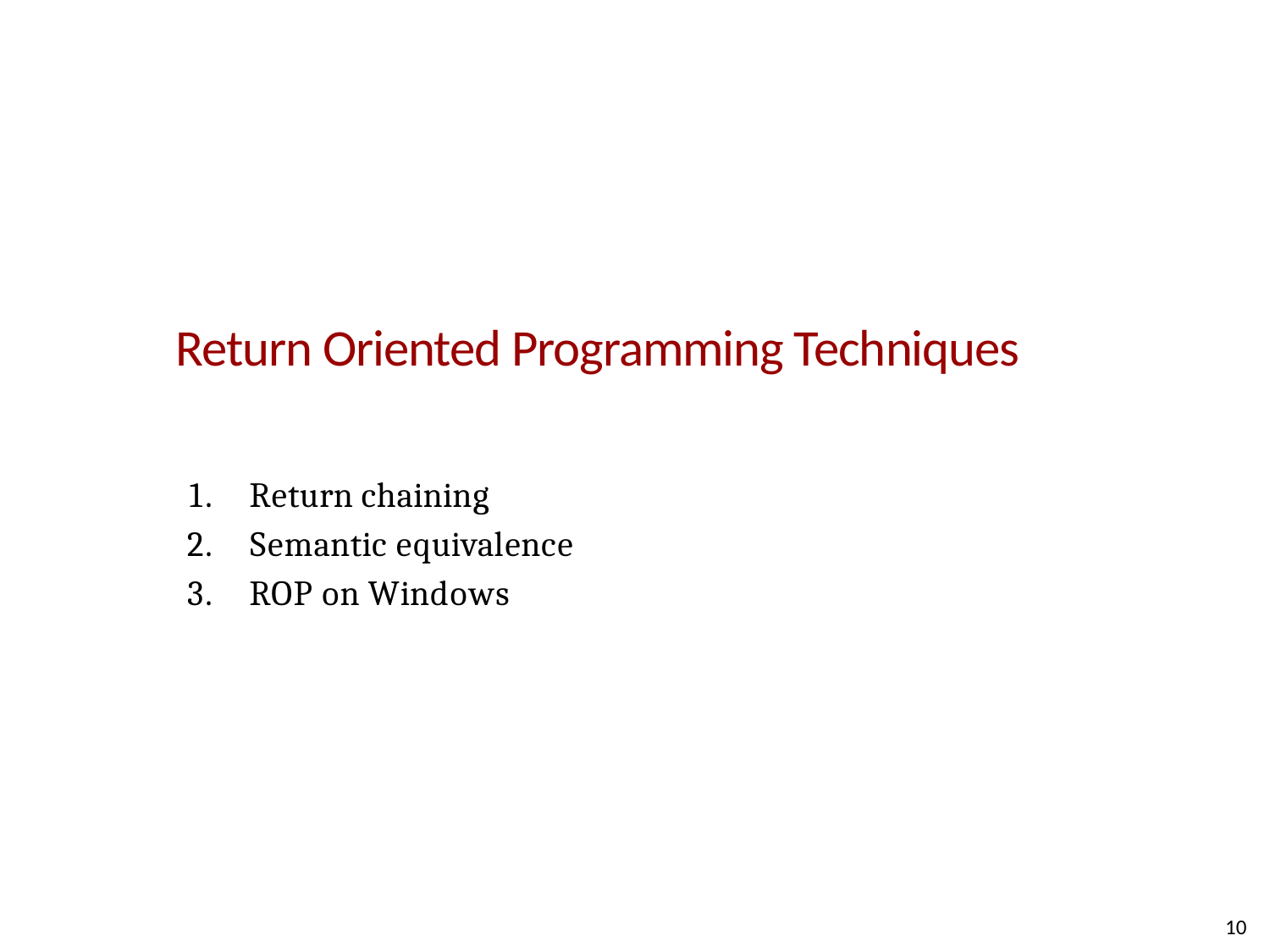

# Return Oriented Programming Techniques
Return chaining
Semantic equivalence
ROP on Windows
10